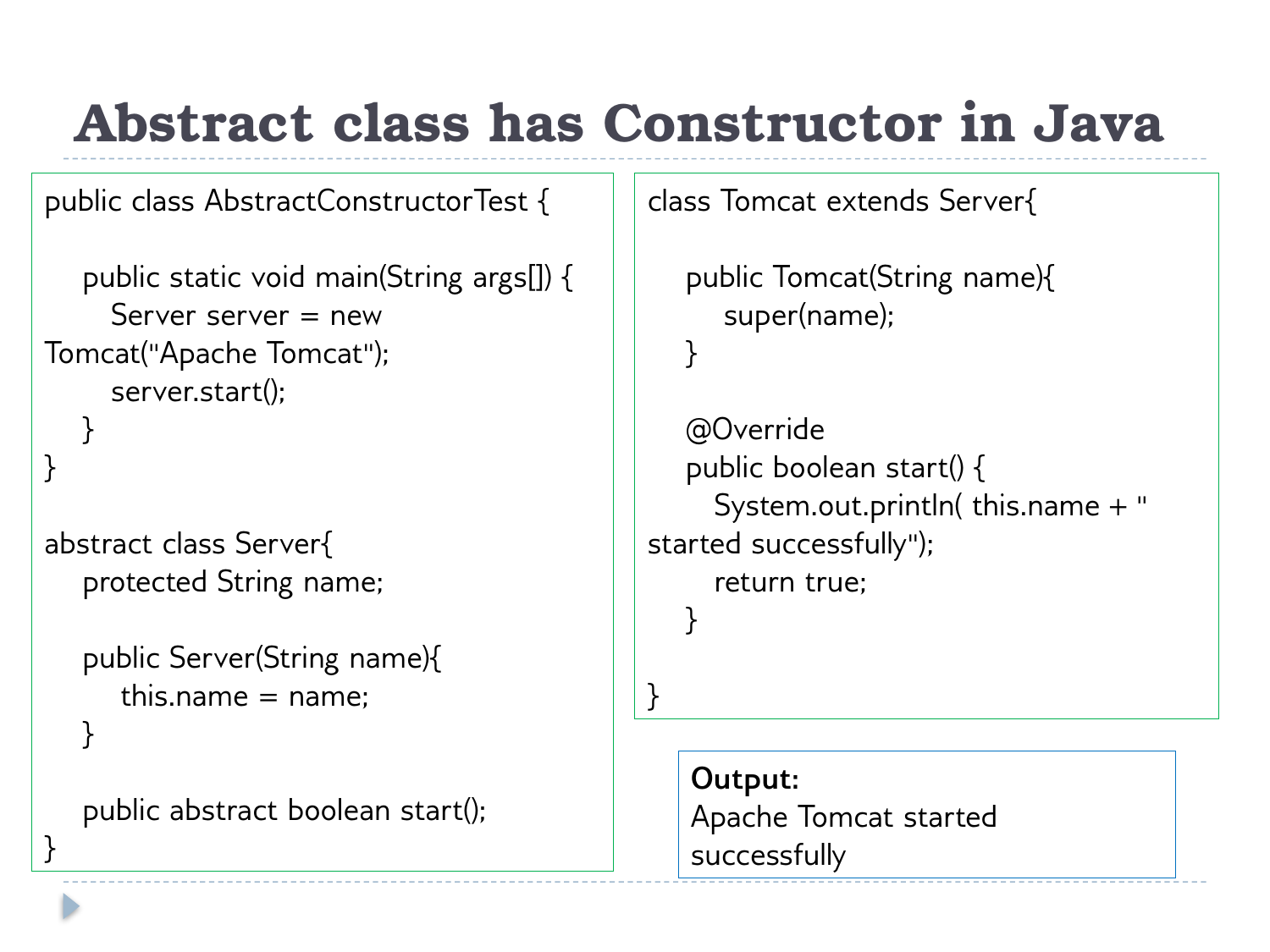

# Abstract class has Constructor in Java
public class AbstractConstructorTest {

    public static void main(String args[]) {
       Server server = new Tomcat("Apache Tomcat");
       server.start();
    }
}

abstract class Server{
    protected String name;

    public Server(String name){
        this.name = name;
    }

    public abstract boolean start();
}
class Tomcat extends Server{

    public Tomcat(String name){
        super(name);
    }

    @Override
    public boolean start() {
       System.out.println( this.name + "    started successfully");
       return true;
    }

}
Output:
Apache Tomcat started successfully